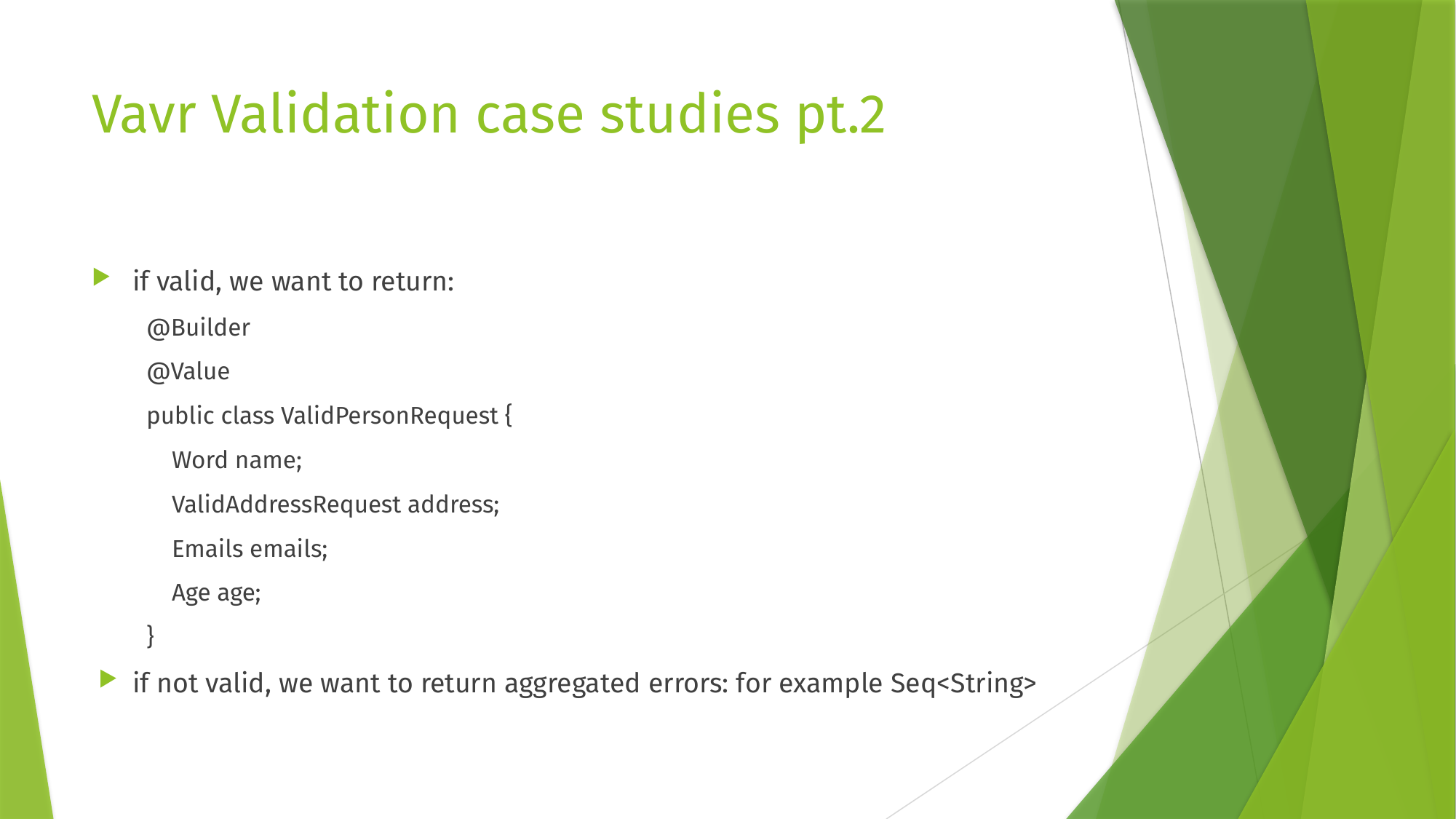

# Vavr Validation case studies pt.2
if valid, we want to return:
@Builder
@Value
public class ValidPersonRequest {
    Word name;
    ValidAddressRequest address;
    Emails emails;
    Age age;
}
if not valid, we want to return aggregated errors: for example Seq<String>